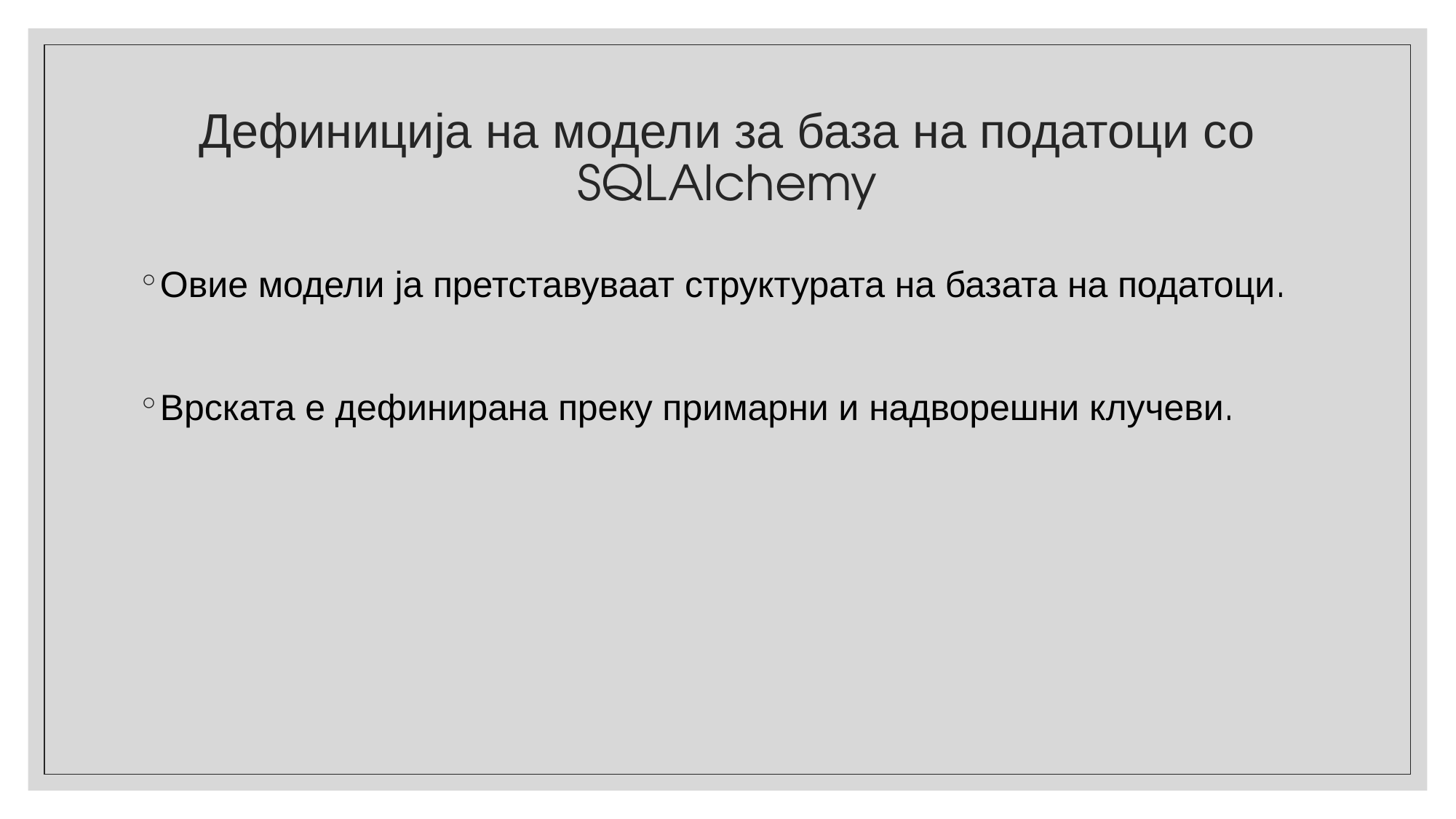

# Дефиниција на модели за база на податоци со SQLAlchemy
Овие модели ја претставуваат структурата на базата на податоци.

Врската е дефинирана преку примарни и надворешни клучеви.